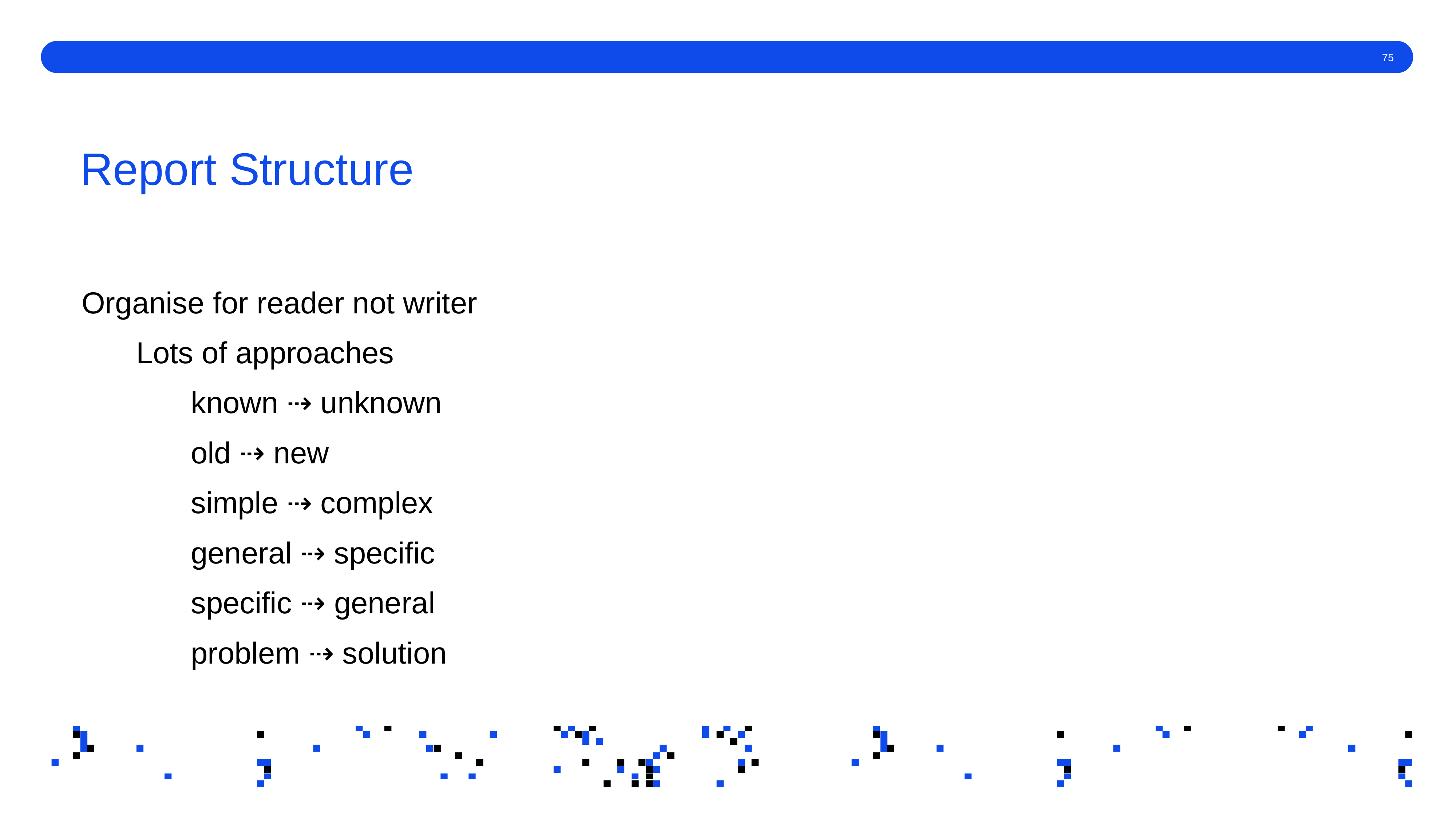

# Report Structure
Organise for reader not writer
	Lots of approaches
		known ⇢ unknown
		old ⇢ new
		simple ⇢ complex
		general ⇢ specific
		specific ⇢ general
		problem ⇢ solution